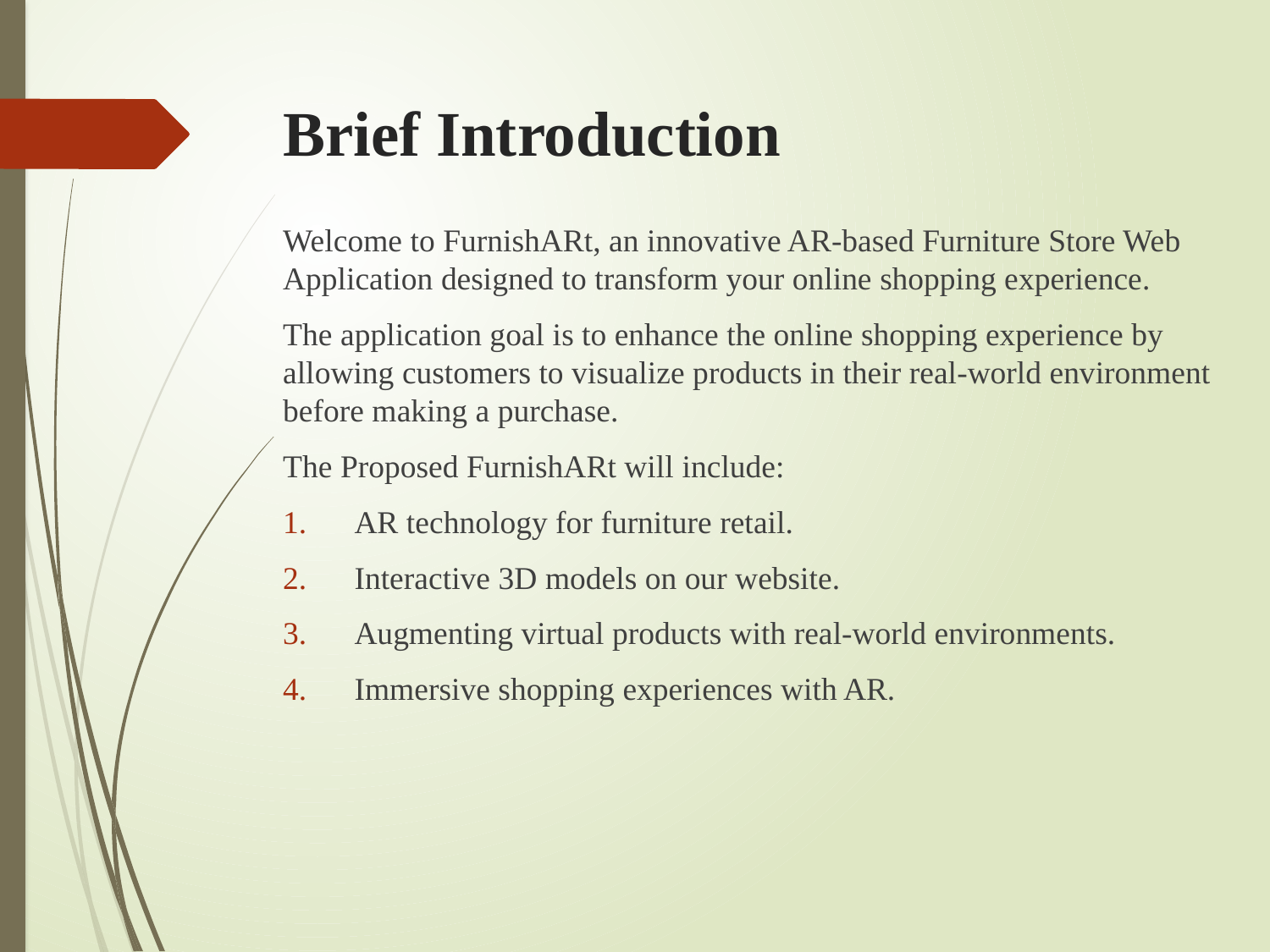

Brief Introduction
Welcome to FurnishARt, an innovative AR-based Furniture Store Web Application designed to transform your online shopping experience.
The application goal is to enhance the online shopping experience by allowing customers to visualize products in their real-world environment before making a purchase.
The Proposed FurnishARt will include:
AR technology for furniture retail.
Interactive 3D models on our website.
Augmenting virtual products with real-world environments.
Immersive shopping experiences with AR.